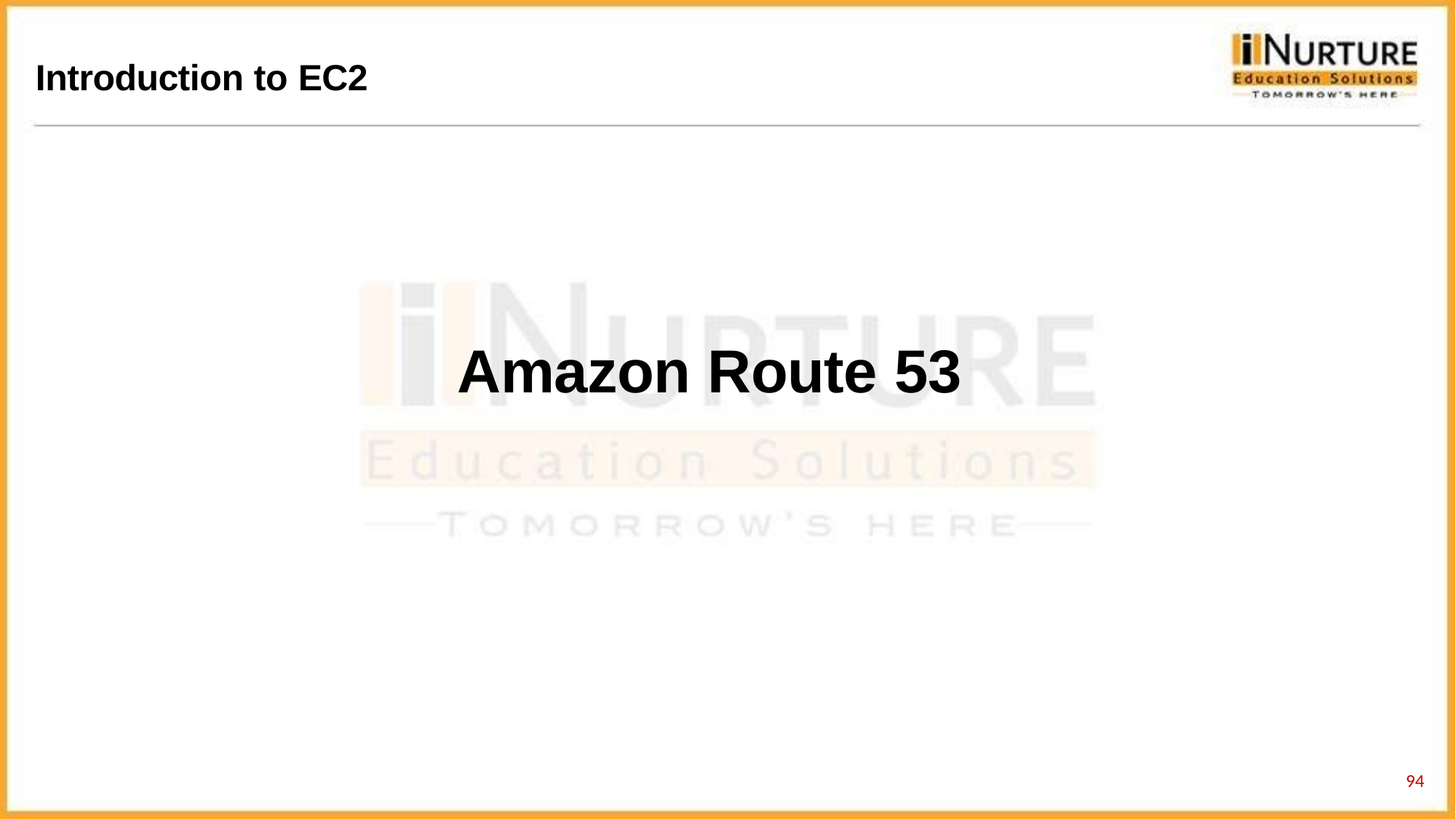

Introduction to EC2
Amazon Route 53
94